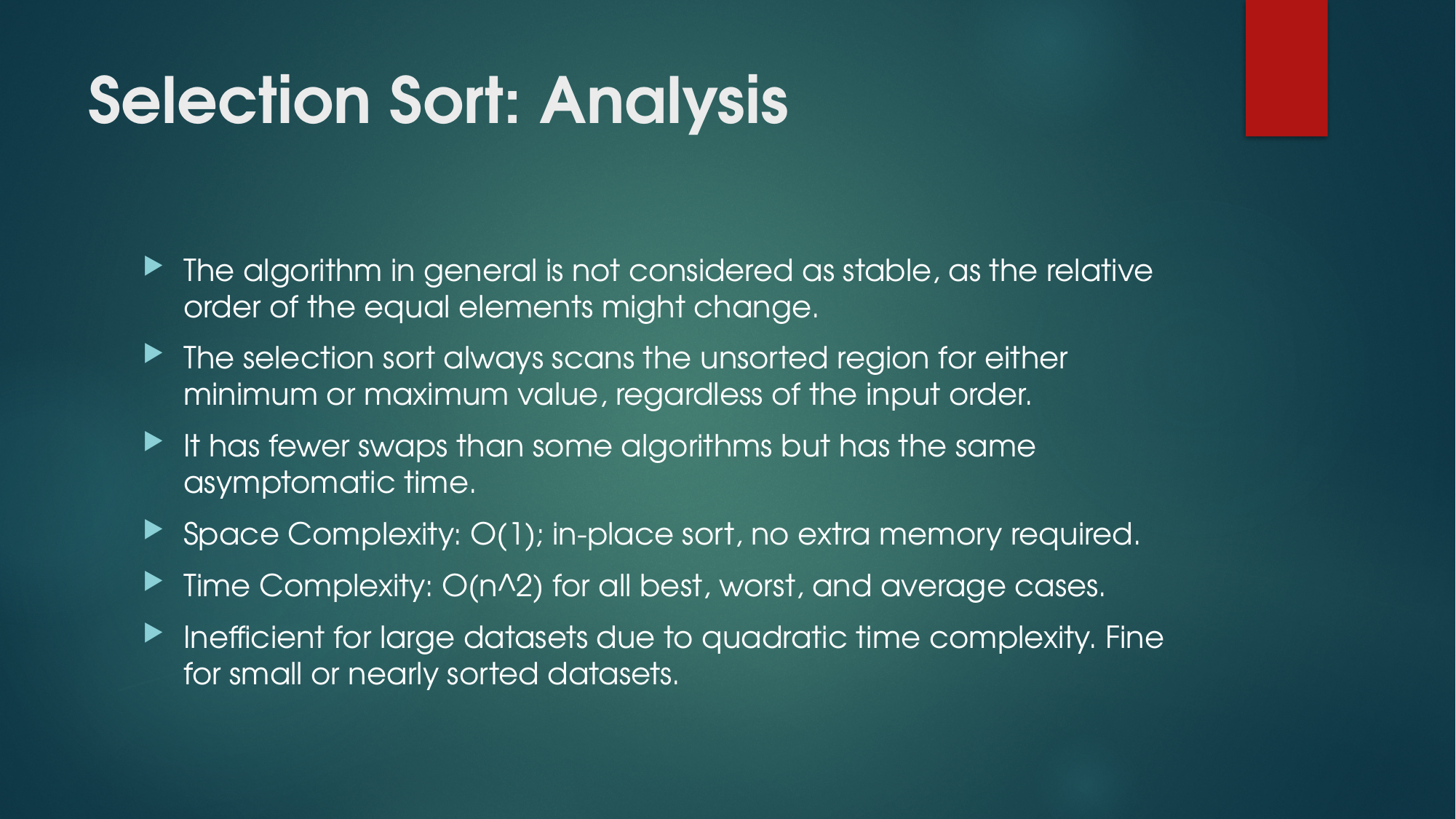

# Selection Sort: Analysis
The algorithm in general is not considered as stable, as the relative order of the equal elements might change.
The selection sort always scans the unsorted region for either minimum or maximum value, regardless of the input order.
It has fewer swaps than some algorithms but has the same asymptomatic time.
Space Complexity: O(1); in-place sort, no extra memory required.
Time Complexity: O(n^2) for all best, worst, and average cases.
Inefficient for large datasets due to quadratic time complexity. Fine for small or nearly sorted datasets.